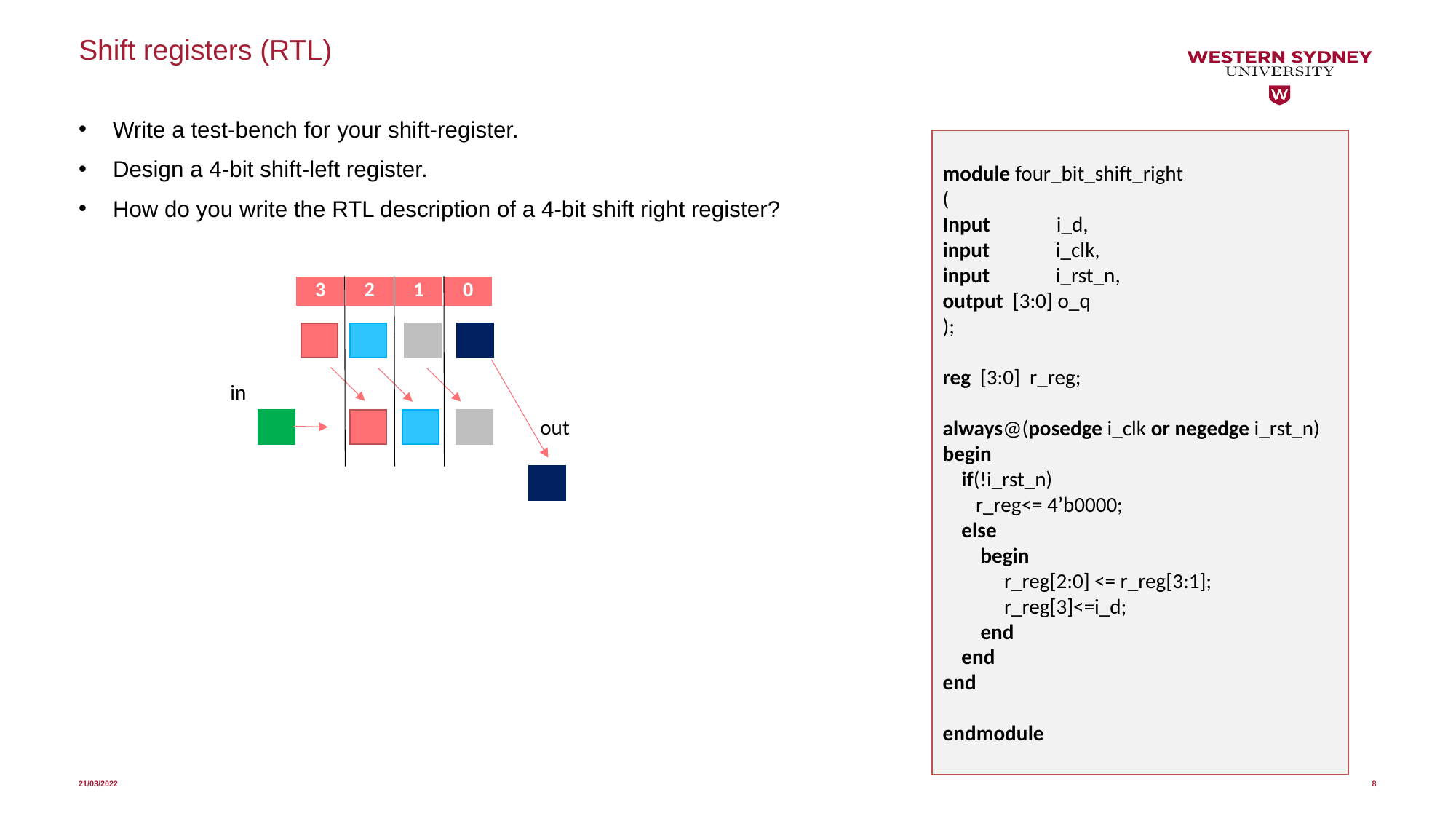

# Shift registers (RTL)
Write a test-bench for your shift-register.
Design a 4-bit shift-left register.
How do you write the RTL description of a 4-bit shift right register?
module four_bit_shift_right
(
Input              i_d,
input              i_clk,
input              i_rst_n,
output  [3:0] o_q
);

reg  [3:0]  r_reg;

always@(posedge i_clk or negedge i_rst_n)
begin
    if(!i_rst_n)
       r_reg<= 4’b0000;
    else
        begin
             r_reg[2:0] <= r_reg[3:1];
             r_reg[3]<=i_d;
        end
    end
end

endmodule
| 3 | 2 | 1 | 0 |
| --- | --- | --- | --- |

in
out

21/03/2022
8